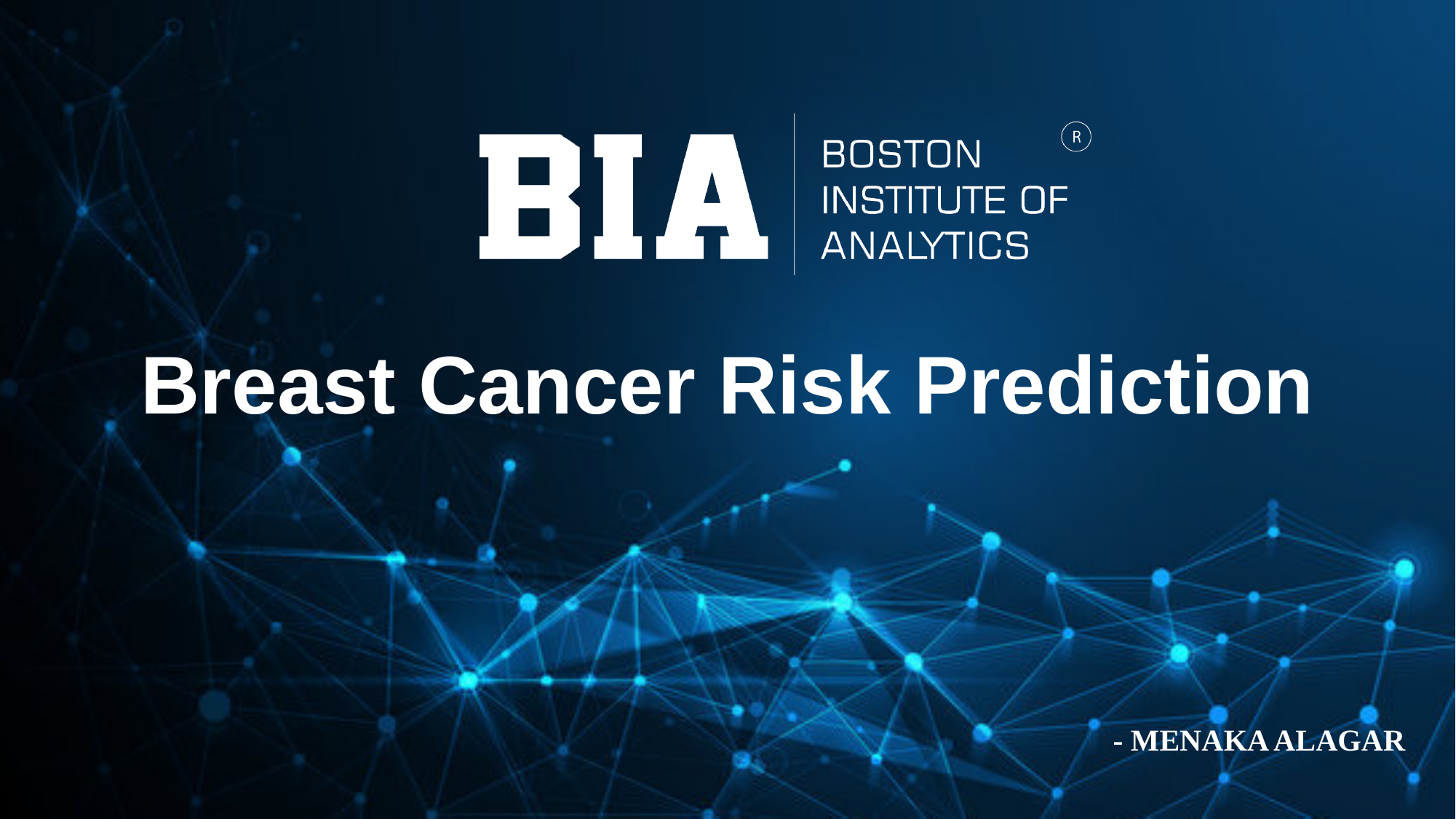

Breast Cancer Risk Prediction
- MENAKA ALAGAR